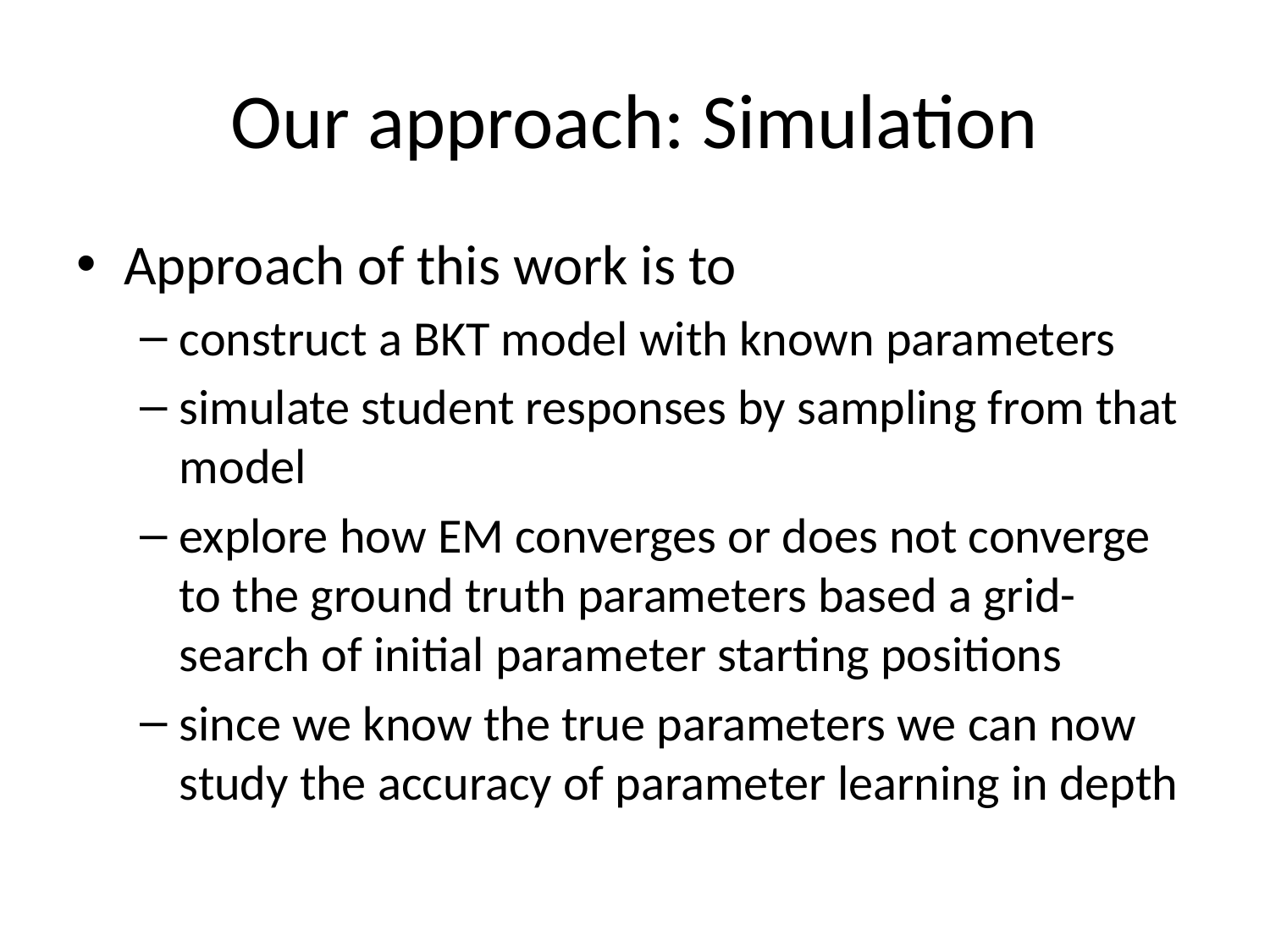

# Our approach: Simulation
Approach of this work is to
construct a BKT model with known parameters
simulate student responses by sampling from that model
explore how EM converges or does not converge to the ground truth parameters based a grid-search of initial parameter starting positions
since we know the true parameters we can now study the accuracy of parameter learning in depth